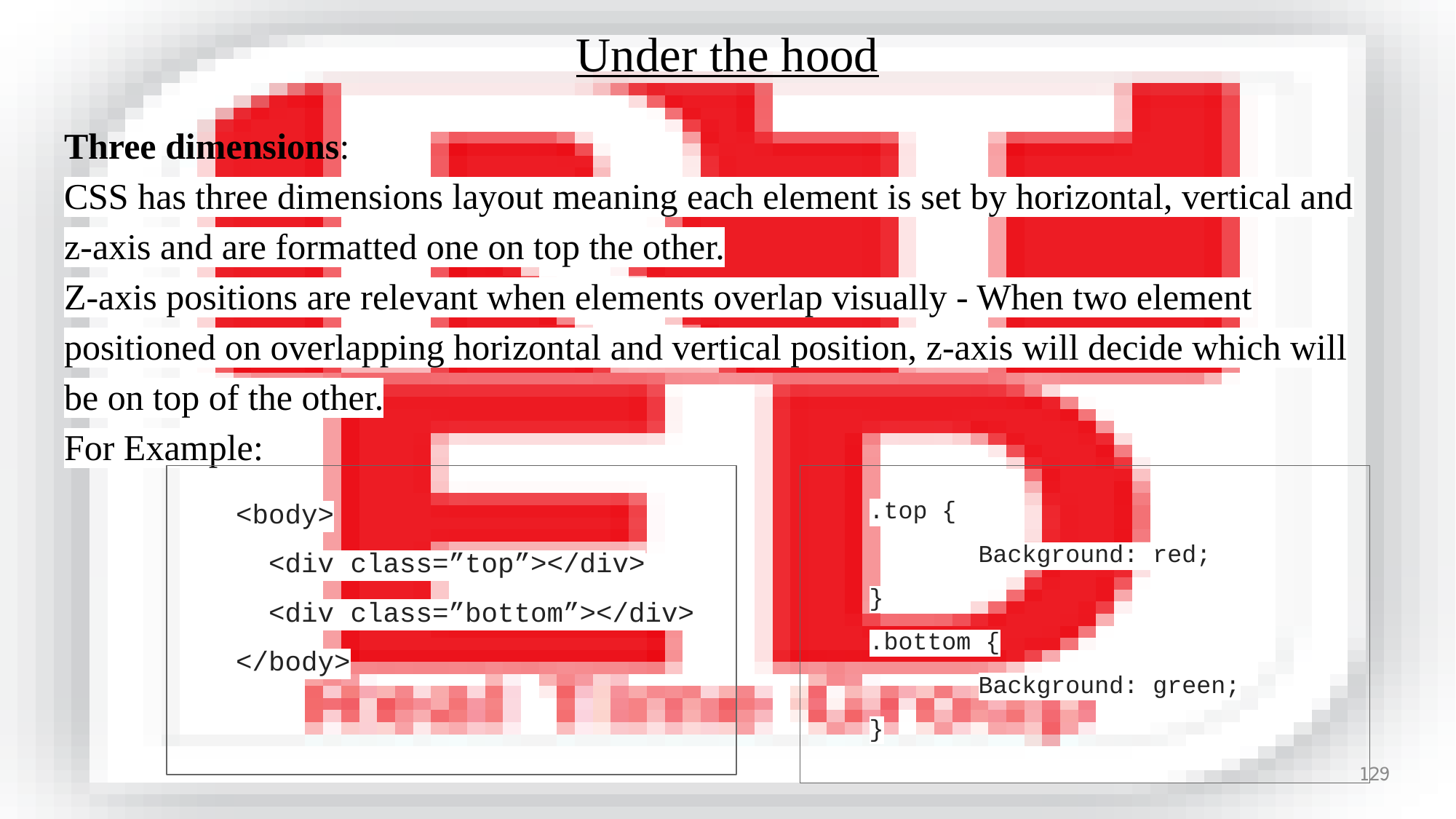

Under the hood
Three dimensions:
CSS has three dimensions layout meaning each element is set by horizontal, vertical and z-axis and are formatted one on top the other.
Z-axis positions are relevant when elements overlap visually - When two element positioned on overlapping horizontal and vertical position, z-axis will decide which will be on top of the other.
For Example:
<body>
  <div class=”top”></div>
  <div class=”bottom”></div>
</body>
.top {
	Background: red;
}
.bottom {
	Background: green;
}
129